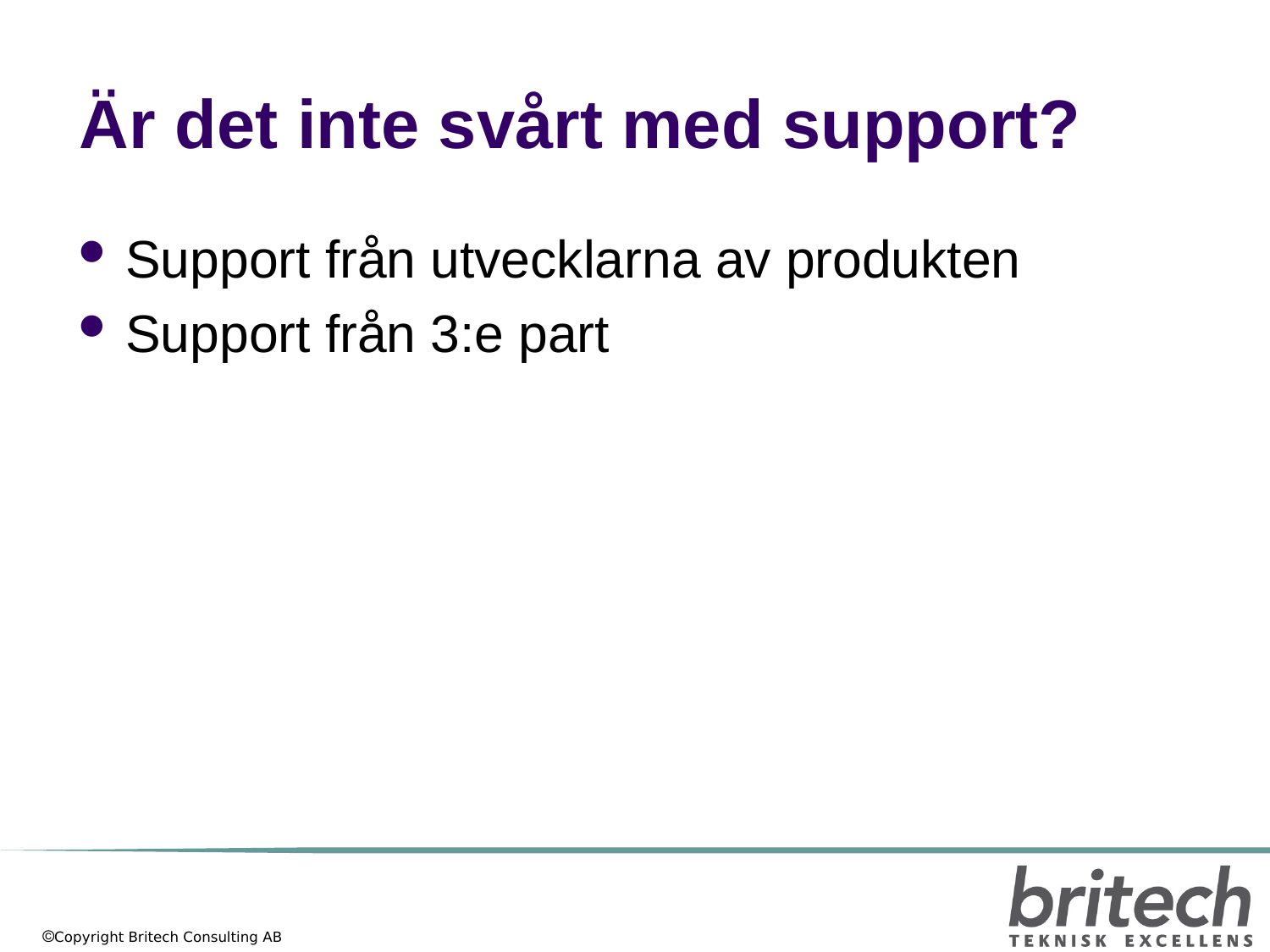

# Är det inte svårt med support?
Support från utvecklarna av produkten
Support från 3:e part